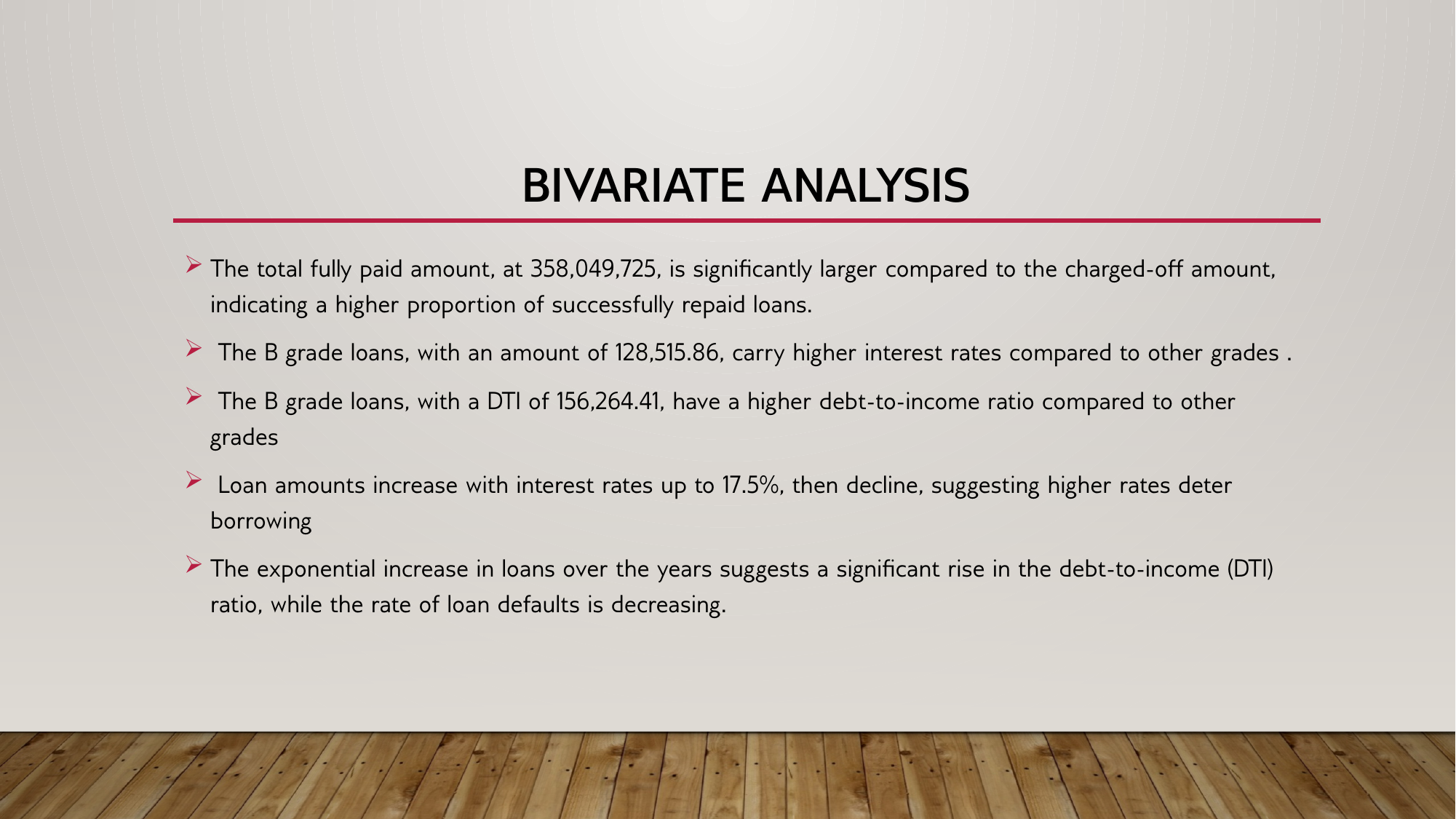

# Bivariate Analysis
The total fully paid amount, at 358,049,725, is significantly larger compared to the charged-off amount, indicating a higher proportion of successfully repaid loans.
 The B grade loans, with an amount of 128,515.86, carry higher interest rates compared to other grades .
 The B grade loans, with a DTI of 156,264.41, have a higher debt-to-income ratio compared to other grades
 Loan amounts increase with interest rates up to 17.5%, then decline, suggesting higher rates deter borrowing
The exponential increase in loans over the years suggests a significant rise in the debt-to-income (DTI) ratio, while the rate of loan defaults is decreasing.